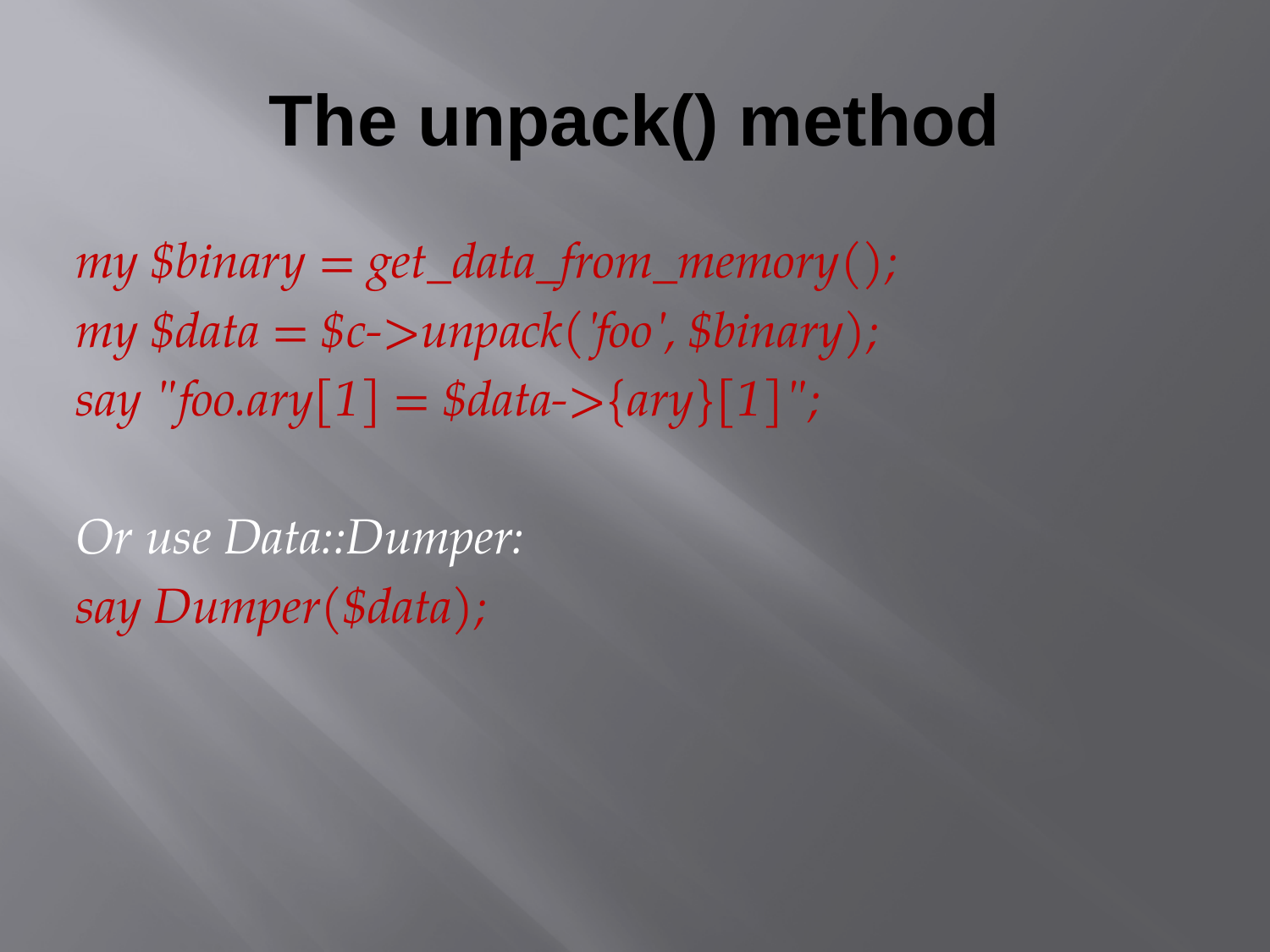

# The unpack() method
my $binary = get_data_from_memory();
my $data = $c->unpack('foo', $binary);
say "foo.ary[1] = $data->{ary}[1]";

Or use Data::Dumper:
say Dumper($data);